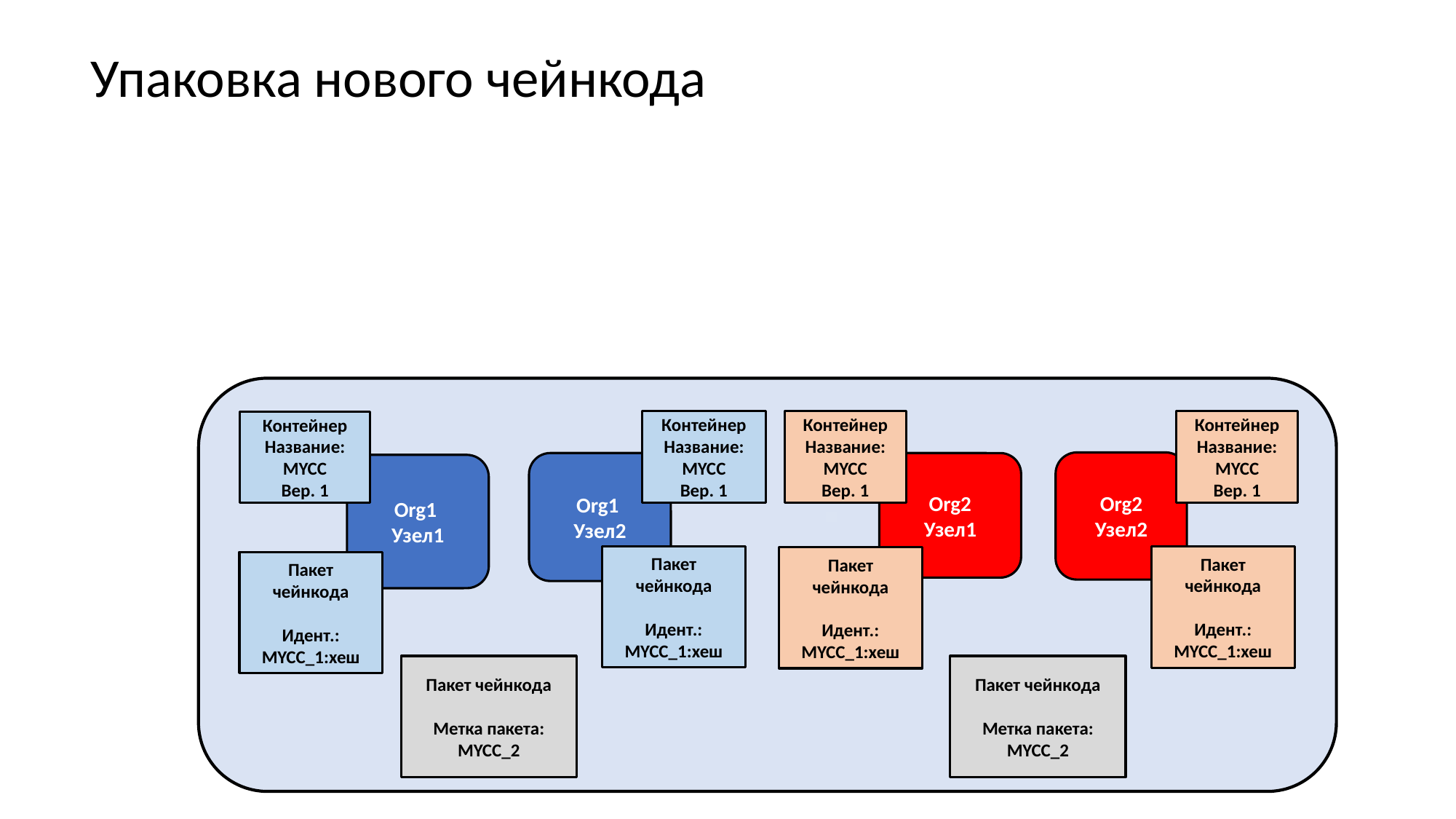

Упаковка нового чейнкода

Контейнер
Название: MYCC
Вер. 1
Контейнер
Название: MYCC
Вер. 1
Контейнер
Название: MYCC
Вер. 1
Контейнер
Название: MYCC
Вер. 1
Org2 Узел2
Org1
Узел2
Org2
Узел1
Org1
Узел1

Пакет чейнкода

Идент.: MYCC_1:хеш
Пакет чейнкода

Идент.: MYCC_1:хеш
Пакет чейнкода

Идент.: MYCC_1:хеш
Пакет чейнкода

Идент.: MYCC_1:хеш
Пакет чейнкода

Метка пакета: MYCC_2
Пакет чейнкода

Метка пакета: MYCC_2